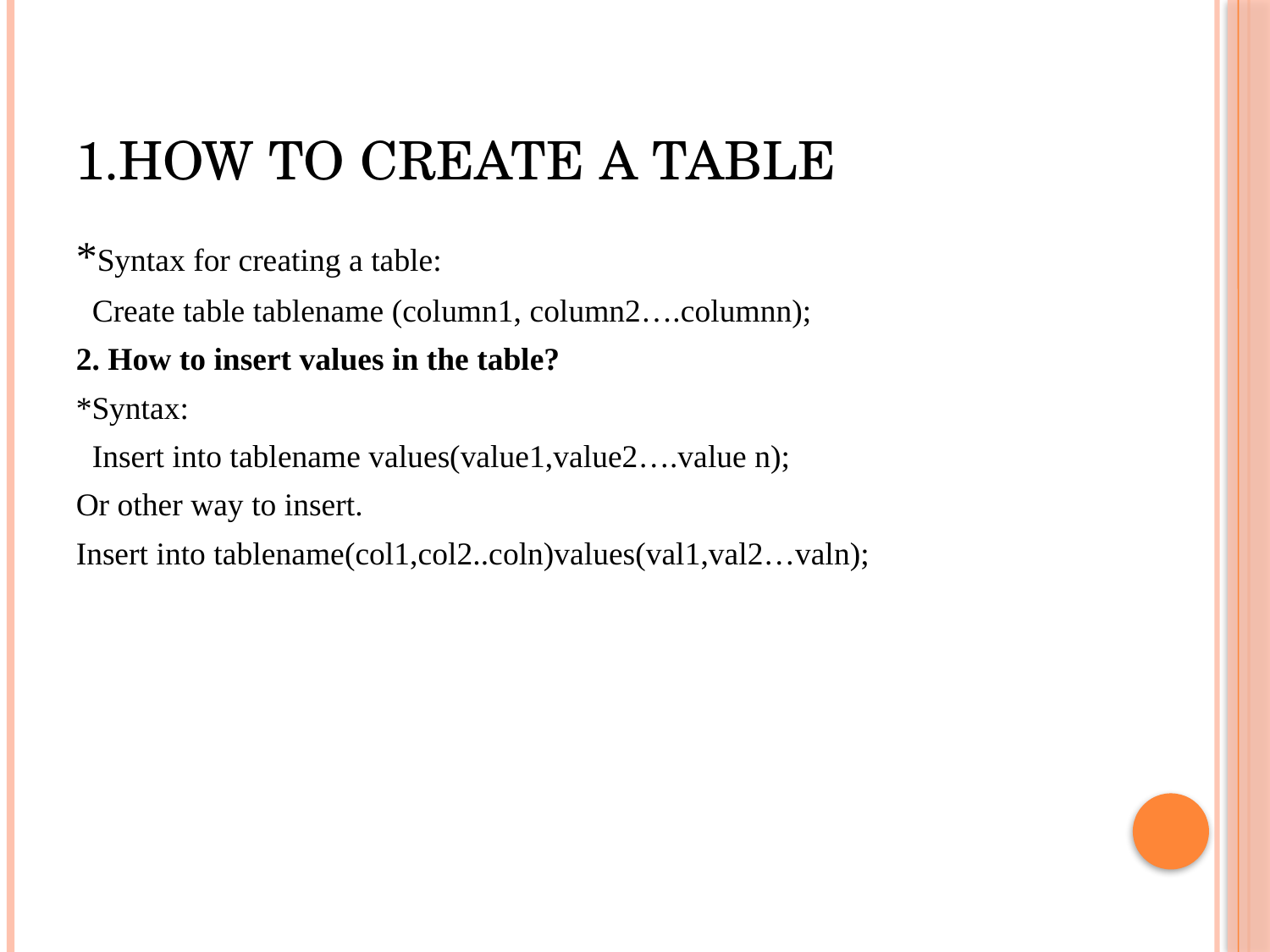

# 1.How to Create a table
*Syntax for creating a table:
  Create table tablename (column1, column2….columnn);
2. How to insert values in the table?
*Syntax:
  Insert into tablename values(value1,value2….value n);
Or other way to insert.
Insert into tablename(col1,col2..coln)values(val1,val2…valn);